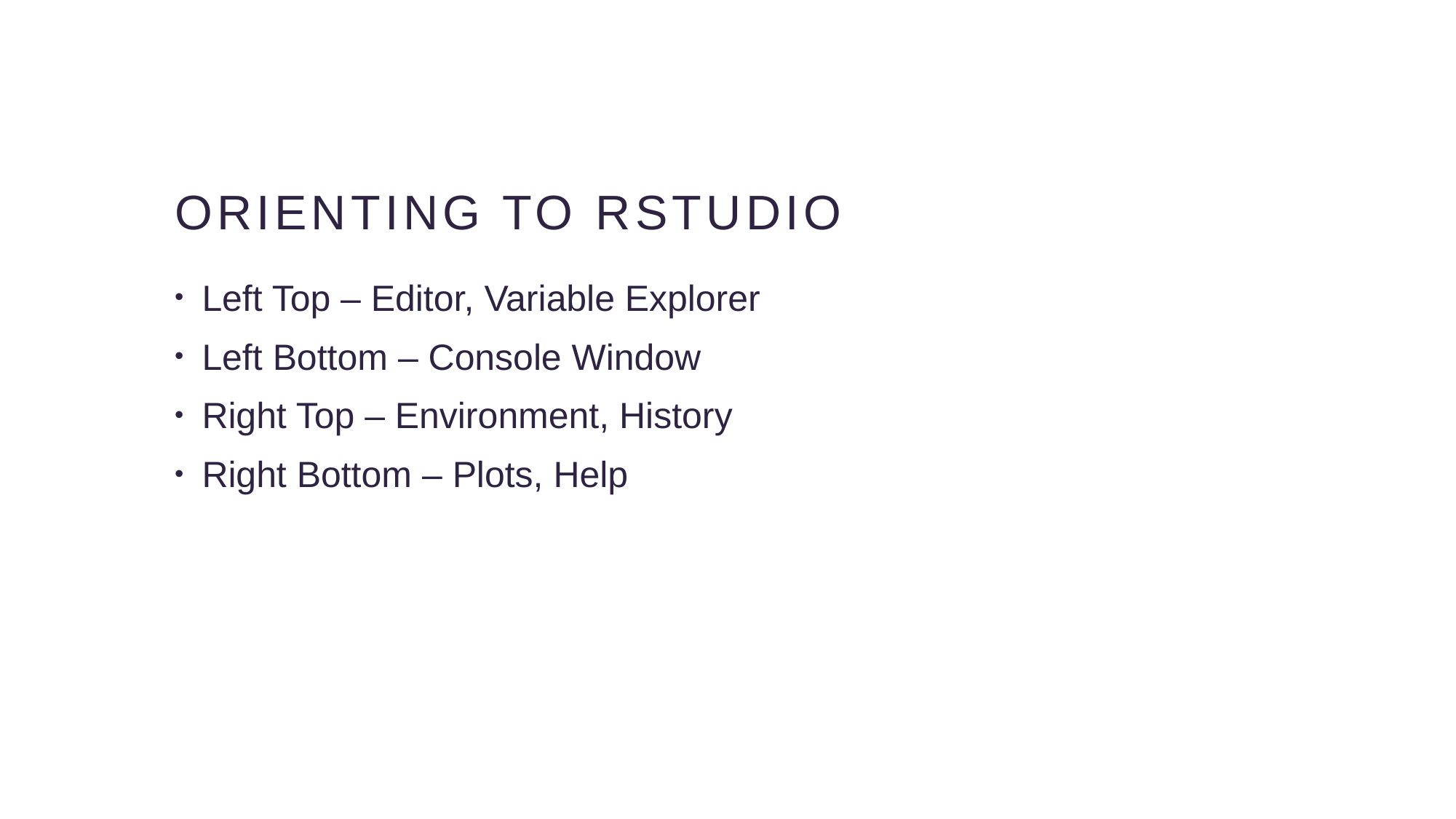

# Orienting to RStudio
Left Top – Editor, Variable Explorer
Left Bottom – Console Window
Right Top – Environment, History
Right Bottom – Plots, Help